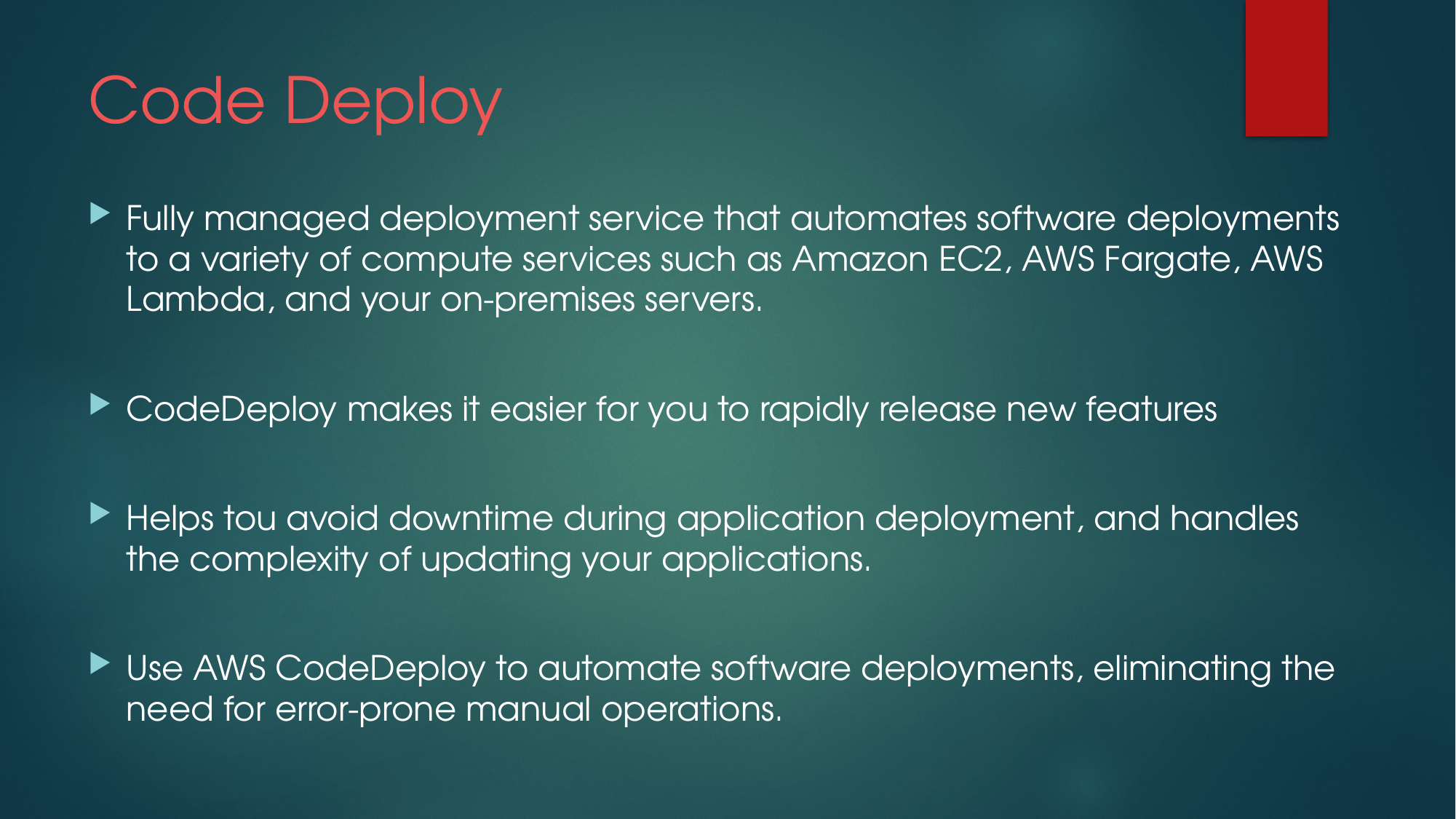

# Code Deploy
Fully managed deployment service that automates software deployments to a variety of compute services such as Amazon EC2, AWS Fargate, AWS Lambda, and your on-premises servers.

CodeDeploy makes it easier for you to rapidly release new features

Helps tou avoid downtime during application deployment, and handles the complexity of updating your applications.

Use AWS CodeDeploy to automate software deployments, eliminating the need for error-prone manual operations.